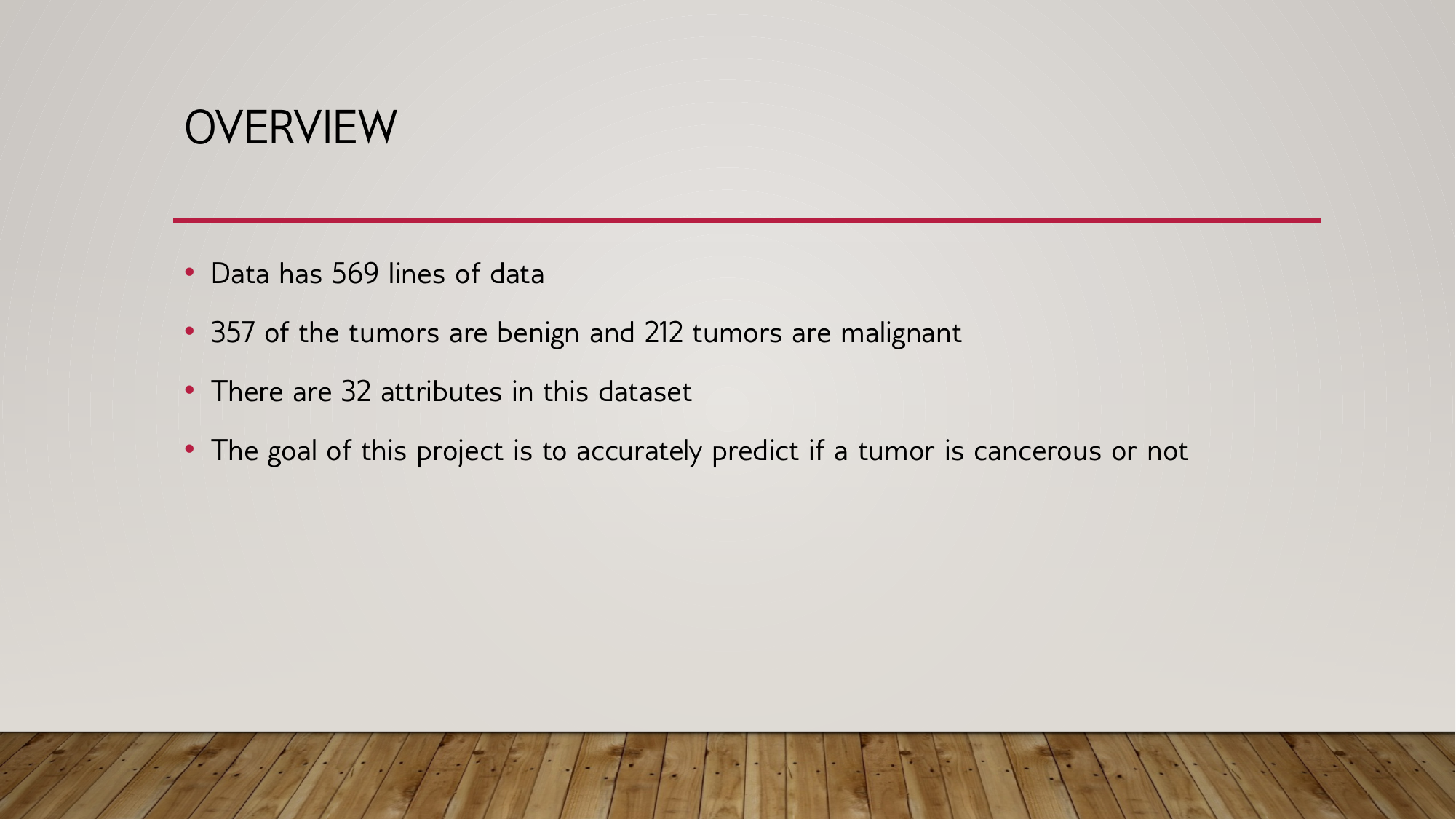

# Overview
Data has 569 lines of data
357 of the tumors are benign and 212 tumors are malignant
There are 32 attributes in this dataset
The goal of this project is to accurately predict if a tumor is cancerous or not